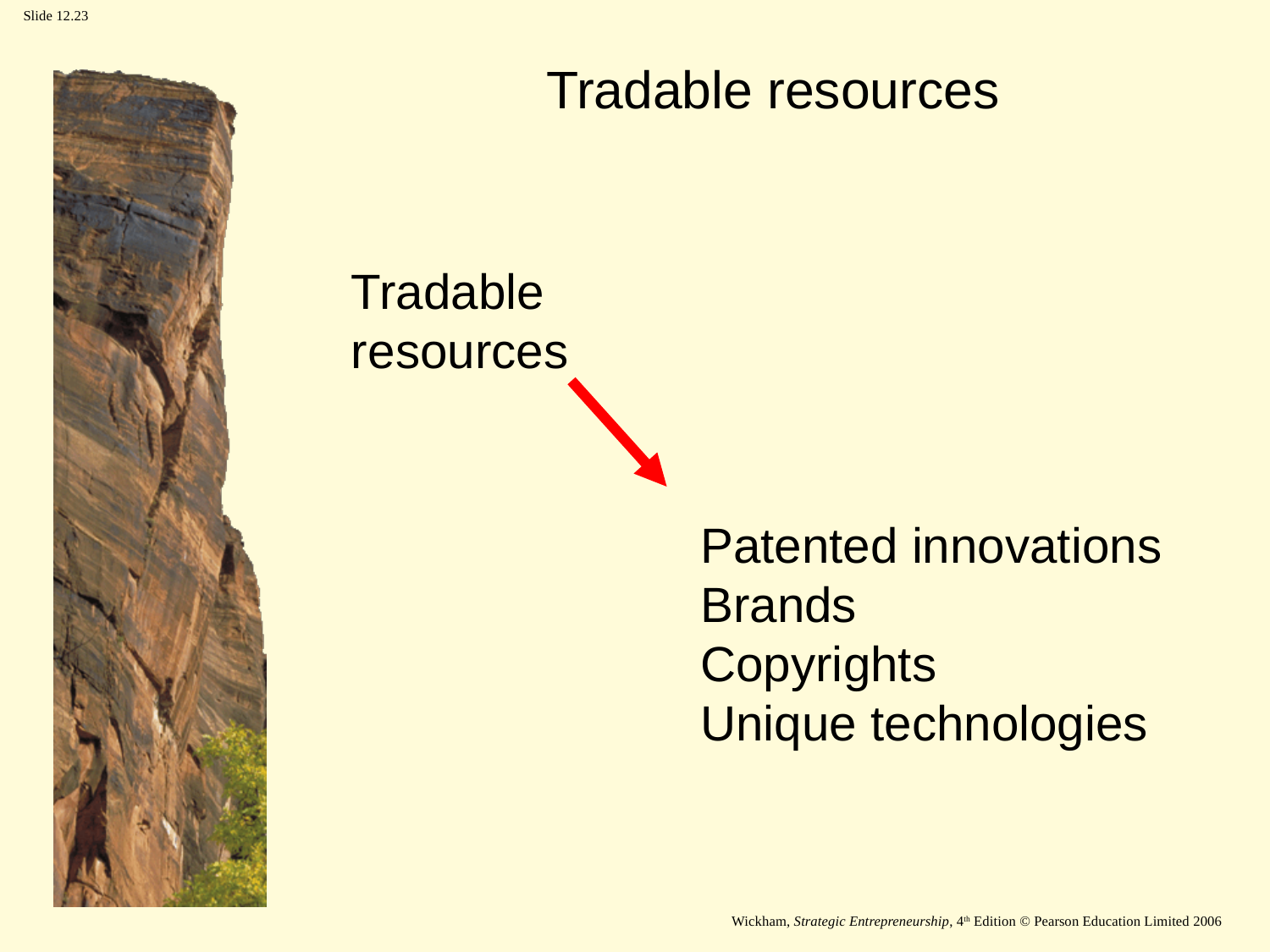

Tradable resources
Tradable
resources

Patented innovations
Brands
Copyrights
Unique technologies